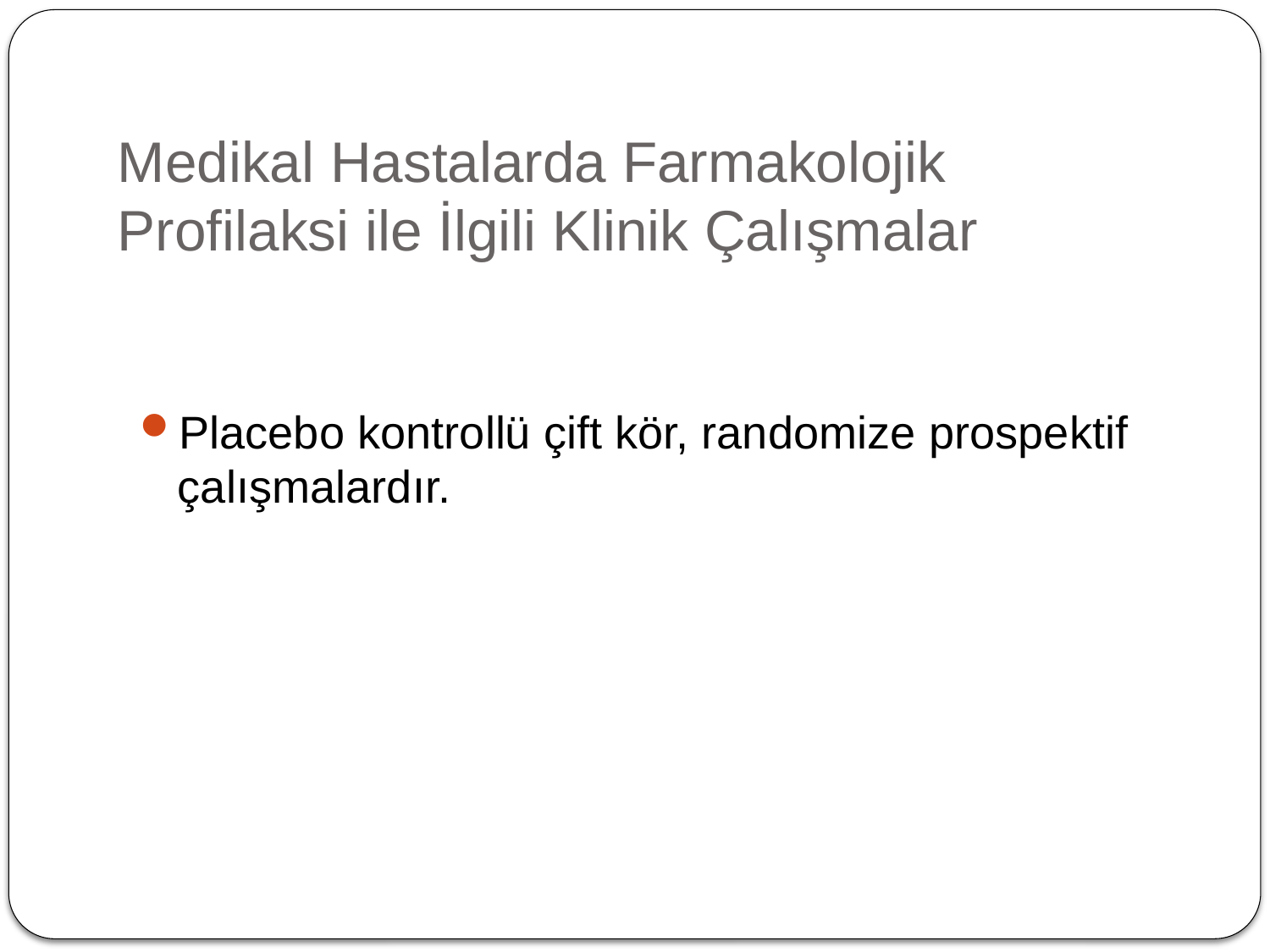

# Medikal Hastalarda Farmakolojik Profilaksi ile İlgili Klinik Çalışmalar

Placebo kontrollü çift kör, randomize prospektif çalışmalardır.